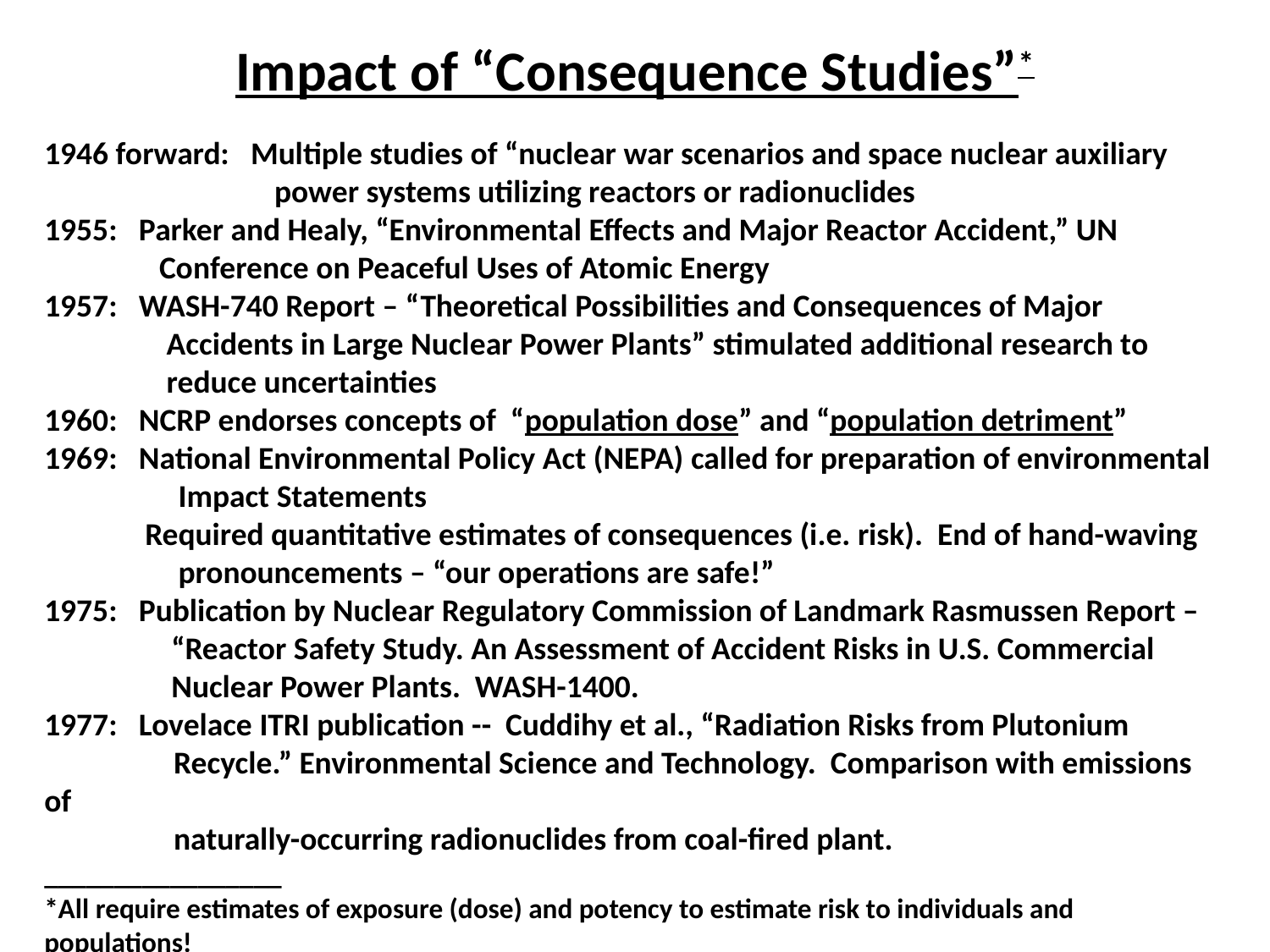

# Impact of “Consequence Studies”*
1946 forward:   Multiple studies of “nuclear war scenarios and space nuclear auxiliary
                                power systems utilizing reactors or radionuclides
1955:   Parker and Healy, “Environmental Effects and Major Reactor Accident,” UN
                Conference on Peaceful Uses of Atomic Energy
1957:   WASH-740 Report – “Theoretical Possibilities and Consequences of Major
                 Accidents in Large Nuclear Power Plants” stimulated additional research to
                 reduce uncertainties
1960:   NCRP endorses concepts of  “population dose” and “population detriment”
1969:   National Environmental Policy Act (NEPA) called for preparation of environmental
	 Impact Statements
              Required quantitative estimates of consequences (i.e. risk).  End of hand-waving
	 pronouncements – “our operations are safe!”
1975:   Publication by Nuclear Regulatory Commission of Landmark Rasmussen Report –
	“Reactor Safety Study. An Assessment of Accident Risks in U.S. Commercial
	Nuclear Power Plants.  WASH-1400.
1977:   Lovelace ITRI publication --  Cuddihy et al., “Radiation Risks from Plutonium
                  Recycle.” Environmental Science and Technology.  Comparison with emissions of
                  naturally-occurring radionuclides from coal-fired plant.
_________________
*All require estimates of exposure (dose) and potency to estimate risk to individuals and populations!